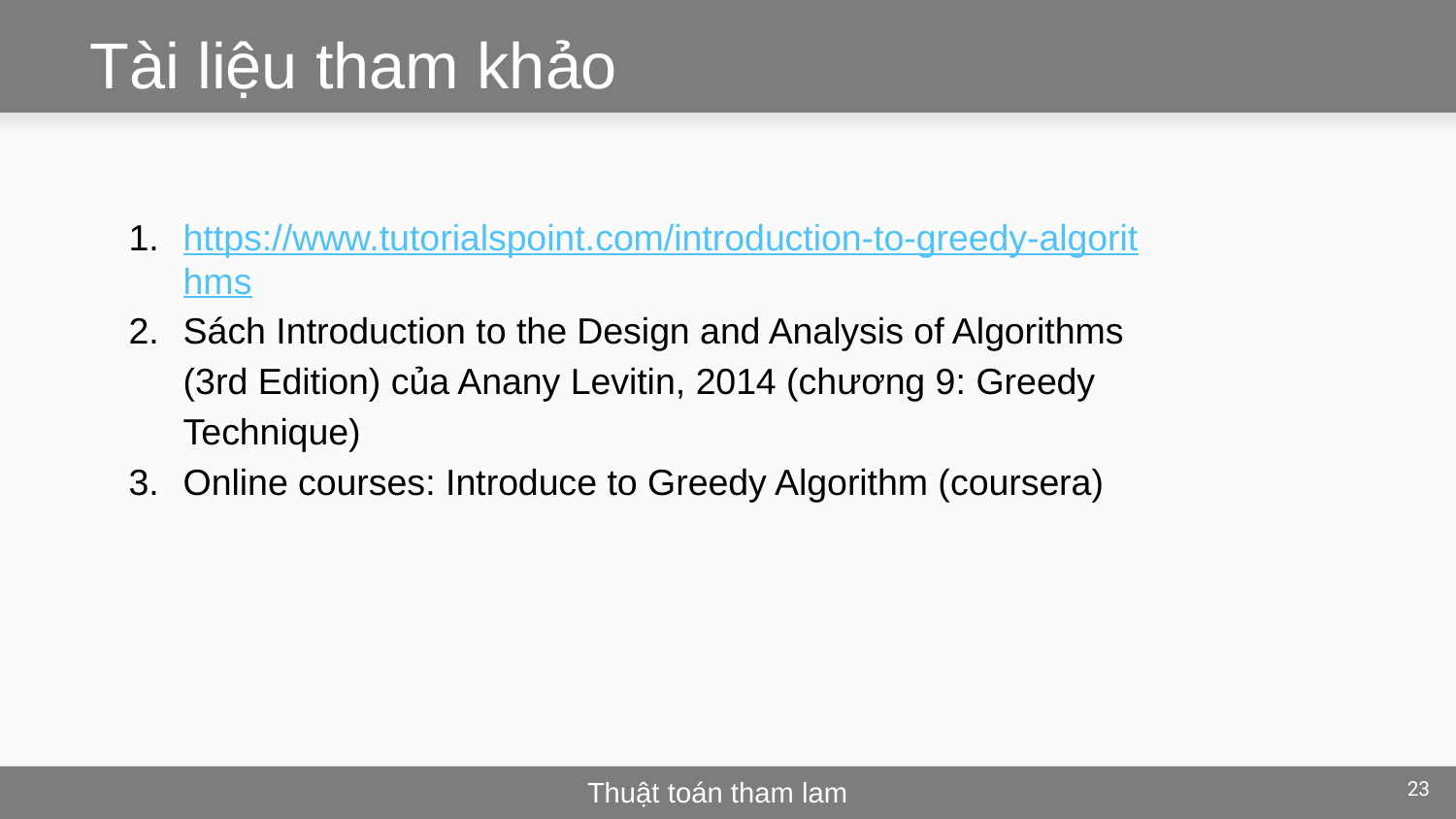

# Tài liệu tham khảo
https://www.tutorialspoint.com/introduction-to-greedy-algorithms
Sách Introduction to the Design and Analysis of Algorithms (3rd Edition) của Anany Levitin, 2014 (chương 9: Greedy Technique)
Online courses: Introduce to Greedy Algorithm (coursera)
23